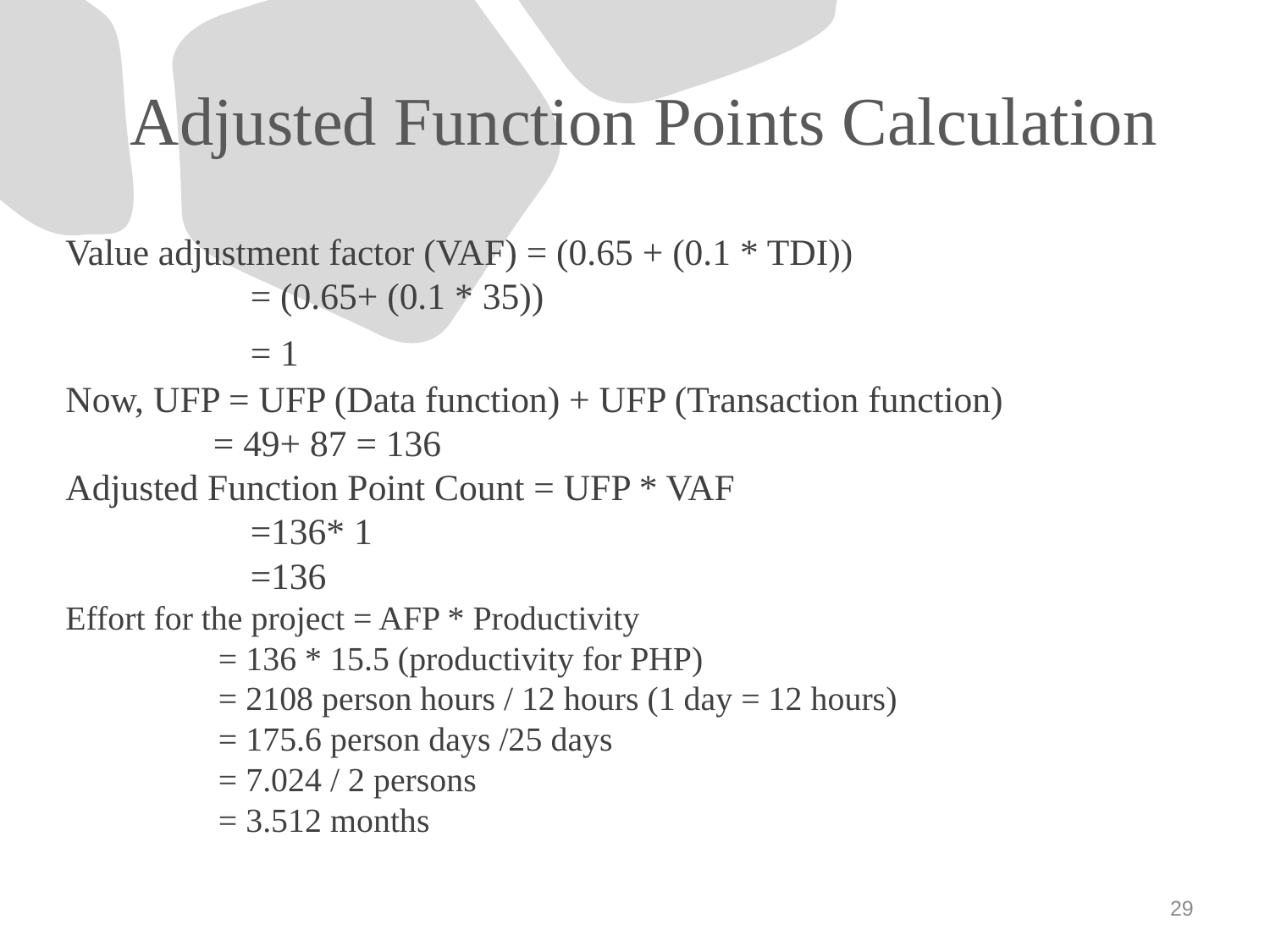

# Adjusted Function Points Calculation
Value adjustment factor (VAF) = (0.65 + (0.1 * TDI))
			        = (0.65+ (0.1 * 35))
			        = 1
Now, UFP = UFP (Data function) + UFP (Transaction function)
	    = 49+ 87 = 136
Adjusted Function Point Count = UFP * VAF
			        =136* 1
			        =136
Effort for the project = AFP * Productivity
		     = 136 * 15.5 (productivity for PHP)
		     = 2108 person hours / 12 hours (1 day = 12 hours)
		     = 175.6 person days /25 days
		     = 7.024 / 2 persons
		     = 3.512 months

29